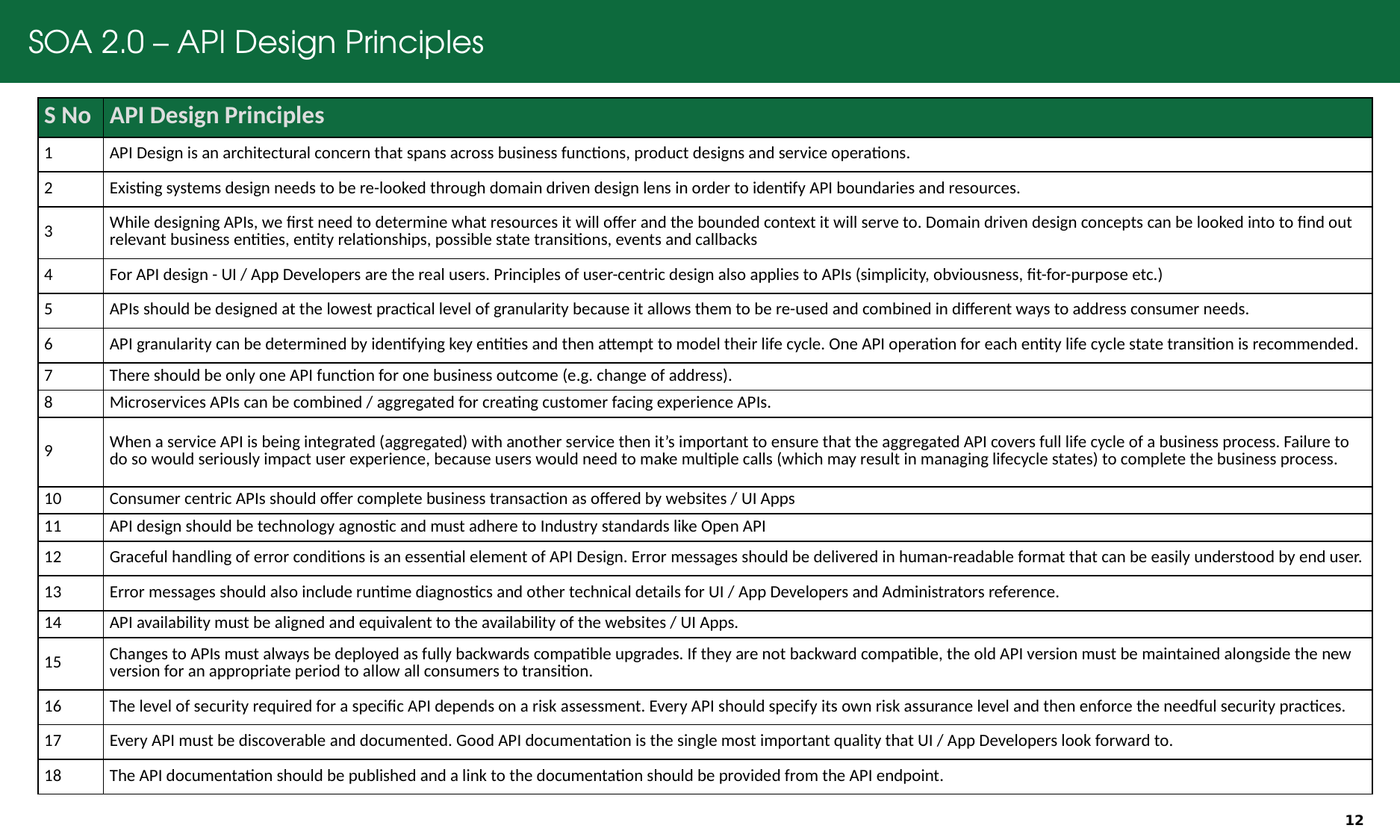

# SOA 2.0 – API Design Principles
| S No | API Design Principles |
| --- | --- |
| 1 | API Design is an architectural concern that spans across business functions, product designs and service operations. |
| 2 | Existing systems design needs to be re-looked through domain driven design lens in order to identify API boundaries and resources. |
| 3 | While designing APIs, we first need to determine what resources it will offer and the bounded context it will serve to. Domain driven design concepts can be looked into to find out relevant business entities, entity relationships, possible state transitions, events and callbacks |
| 4 | For API design - UI / App Developers are the real users. Principles of user-centric design also applies to APIs (simplicity, obviousness, fit-for-purpose etc.) |
| 5 | APIs should be designed at the lowest practical level of granularity because it allows them to be re-used and combined in different ways to address consumer needs. |
| 6 | API granularity can be determined by identifying key entities and then attempt to model their life cycle. One API operation for each entity life cycle state transition is recommended. |
| 7 | There should be only one API function for one business outcome (e.g. change of address). |
| 8 | Microservices APIs can be combined / aggregated for creating customer facing experience APIs. |
| 9 | When a service API is being integrated (aggregated) with another service then it’s important to ensure that the aggregated API covers full life cycle of a business process. Failure to do so would seriously impact user experience, because users would need to make multiple calls (which may result in managing lifecycle states) to complete the business process. |
| 10 | Consumer centric APIs should offer complete business transaction as offered by websites / UI Apps |
| 11 | API design should be technology agnostic and must adhere to Industry standards like Open API |
| 12 | Graceful handling of error conditions is an essential element of API Design. Error messages should be delivered in human-readable format that can be easily understood by end user. |
| 13 | Error messages should also include runtime diagnostics and other technical details for UI / App Developers and Administrators reference. |
| 14 | API availability must be aligned and equivalent to the availability of the websites / UI Apps. |
| 15 | Changes to APIs must always be deployed as fully backwards compatible upgrades. If they are not backward compatible, the old API version must be maintained alongside the new version for an appropriate period to allow all consumers to transition. |
| 16 | The level of security required for a specific API depends on a risk assessment. Every API should specify its own risk assurance level and then enforce the needful security practices. |
| 17 | Every API must be discoverable and documented. Good API documentation is the single most important quality that UI / App Developers look forward to. |
| 18 | The API documentation should be published and a link to the documentation should be provided from the API endpoint. |